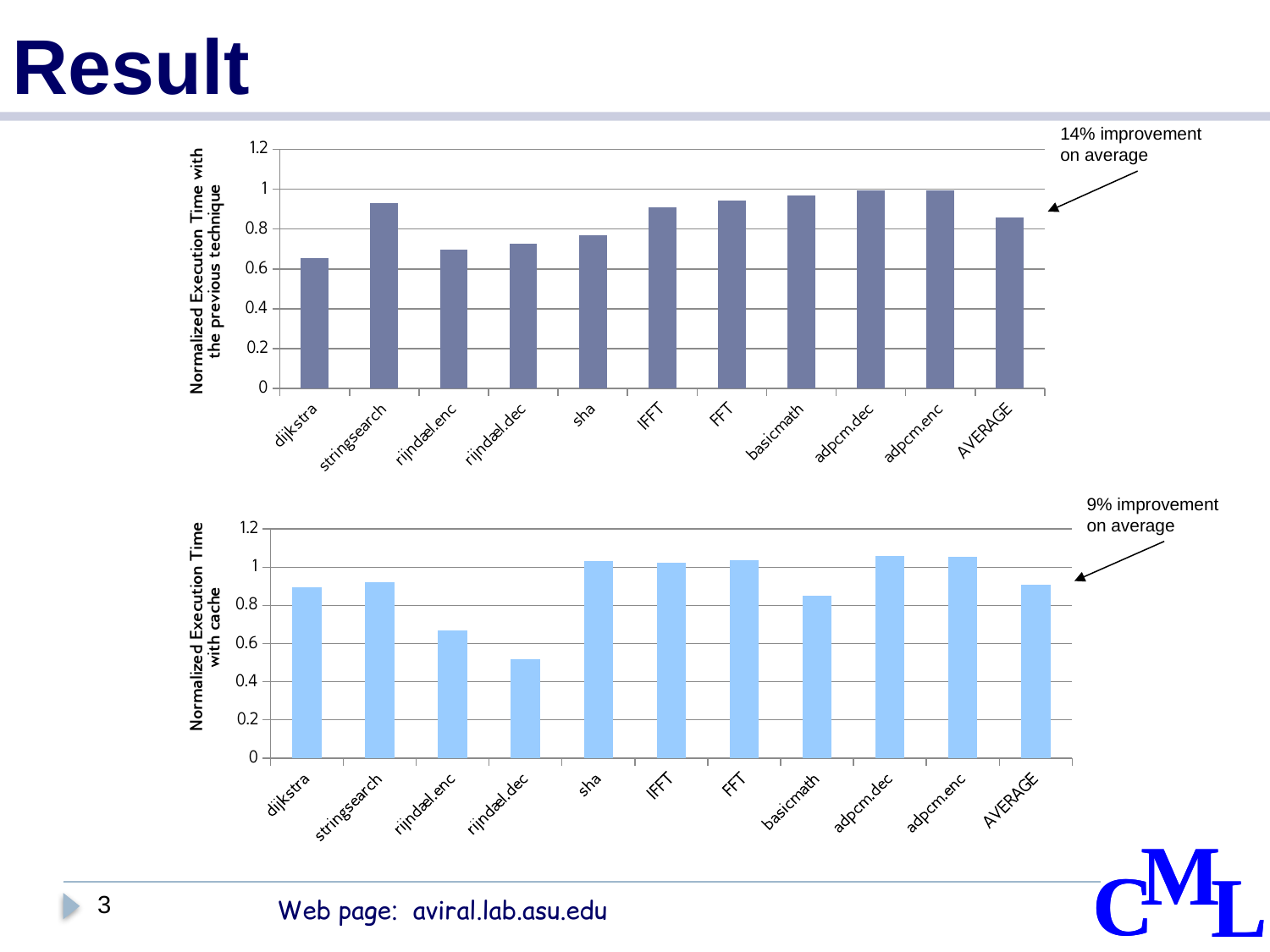

# Result
14% improvement on average

### Chart

| Category |  |
|---|---|
| dijkstra | 0.653115408584682 |
| stringsearch | 0.929643769267212 |
| rijndael.enc | 0.695236306902115 |
| rijndael.dec | 0.728297816983501 |
| sha | 0.767152946571908 |
| IFFT | 0.906784309235414 |
| FFT | 0.94108961978844 |
| basicmath | 0.966635100693879 |
| adpcm.dec | 0.993938758938045 |
| adpcm.enc | 0.995396226286645 |
| AVERAGE | 0.857729026325185 |
9% improvement
on average

### Chart

| Category |  |
|---|---|
| dijkstra | 0.895873431162223 |
| stringsearch | 0.919515814950241 |
| rijndael.enc | 0.668635491262556 |
| rijndael.dec | 0.516269792355382 |
| sha | 1.03247269862539 |
| IFFT | 1.0212190423777 |
| FFT | 1.038387498511787 |
| basicmath | 0.851904799375279 |
| adpcm.dec | 1.05998781261717 |
| adpcm.enc | 1.056554424062341 |
| AVERAGE | 0.906082080530007 |
3